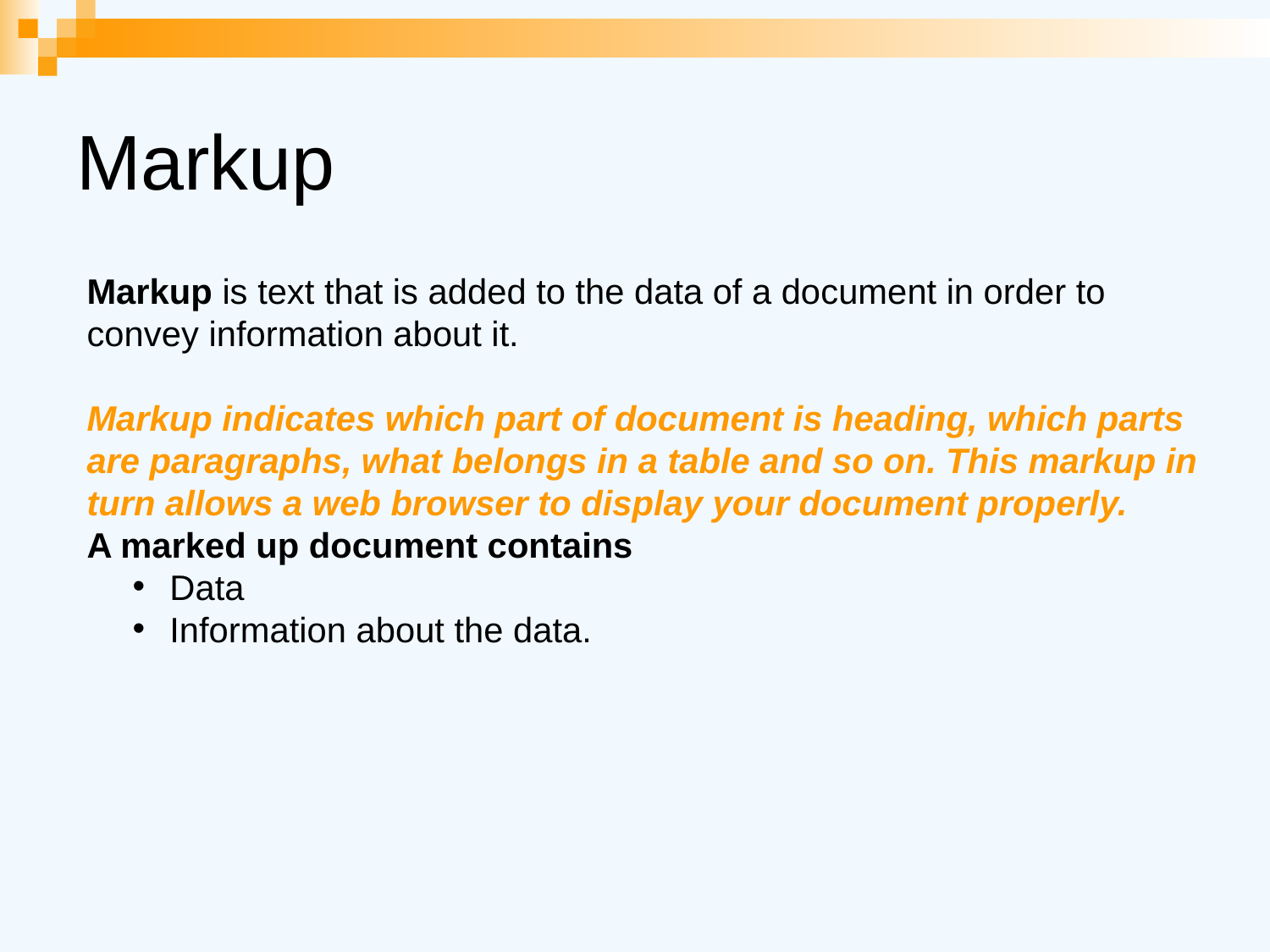

# Markup
Markup is text that is added to the data of a document in order to convey information about it.

Markup indicates which part of document is heading, which parts are paragraphs, what belongs in a table and so on. This markup in turn allows a web browser to display your document properly.
A marked up document contains
  Data
  Information about the data.